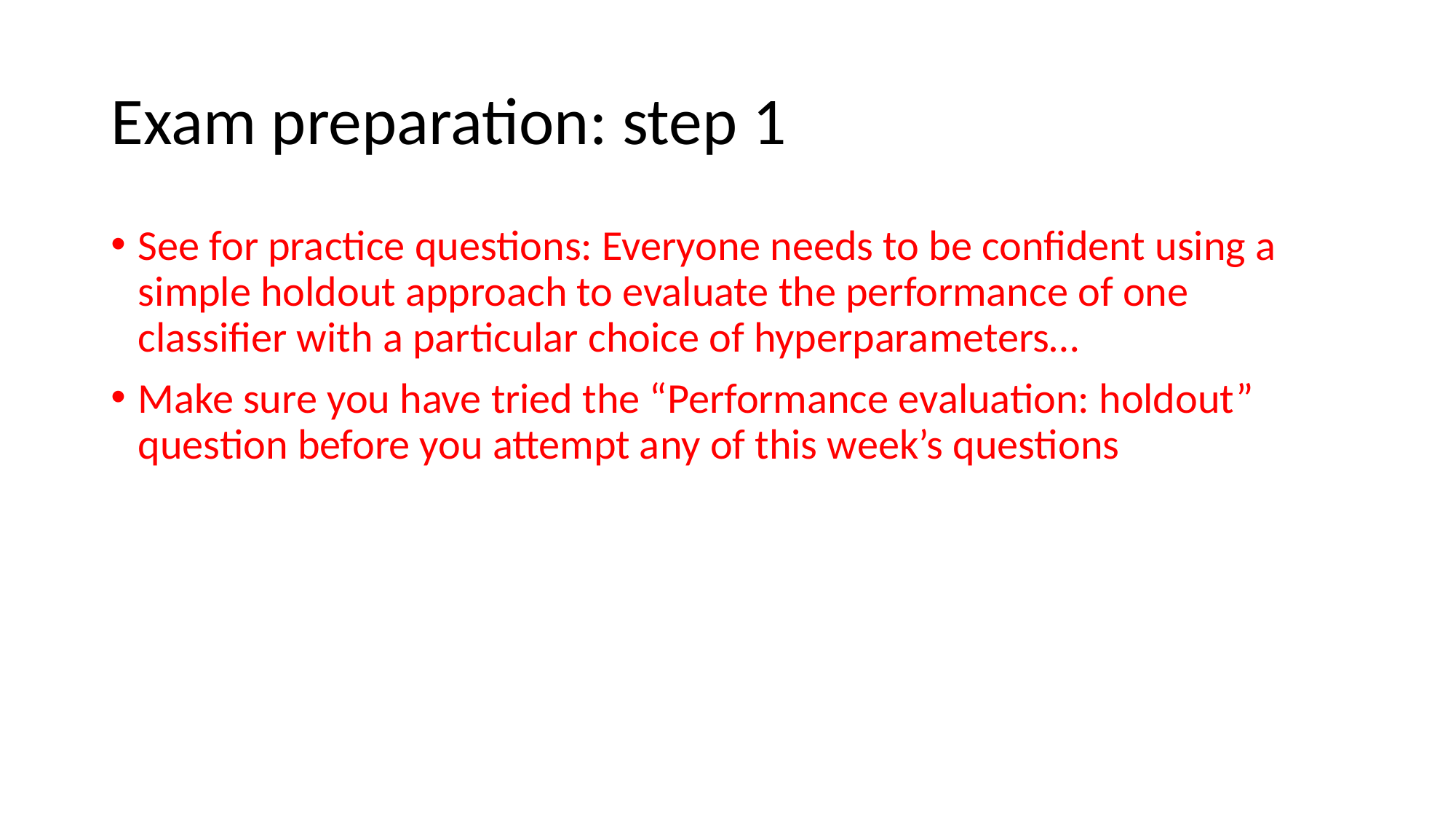

# Exam preparation: step 1
See for practice questions: Everyone needs to be confident using a simple holdout approach to evaluate the performance of one classifier with a particular choice of hyperparameters…
Make sure you have tried the “Performance evaluation: holdout” question before you attempt any of this week’s questions